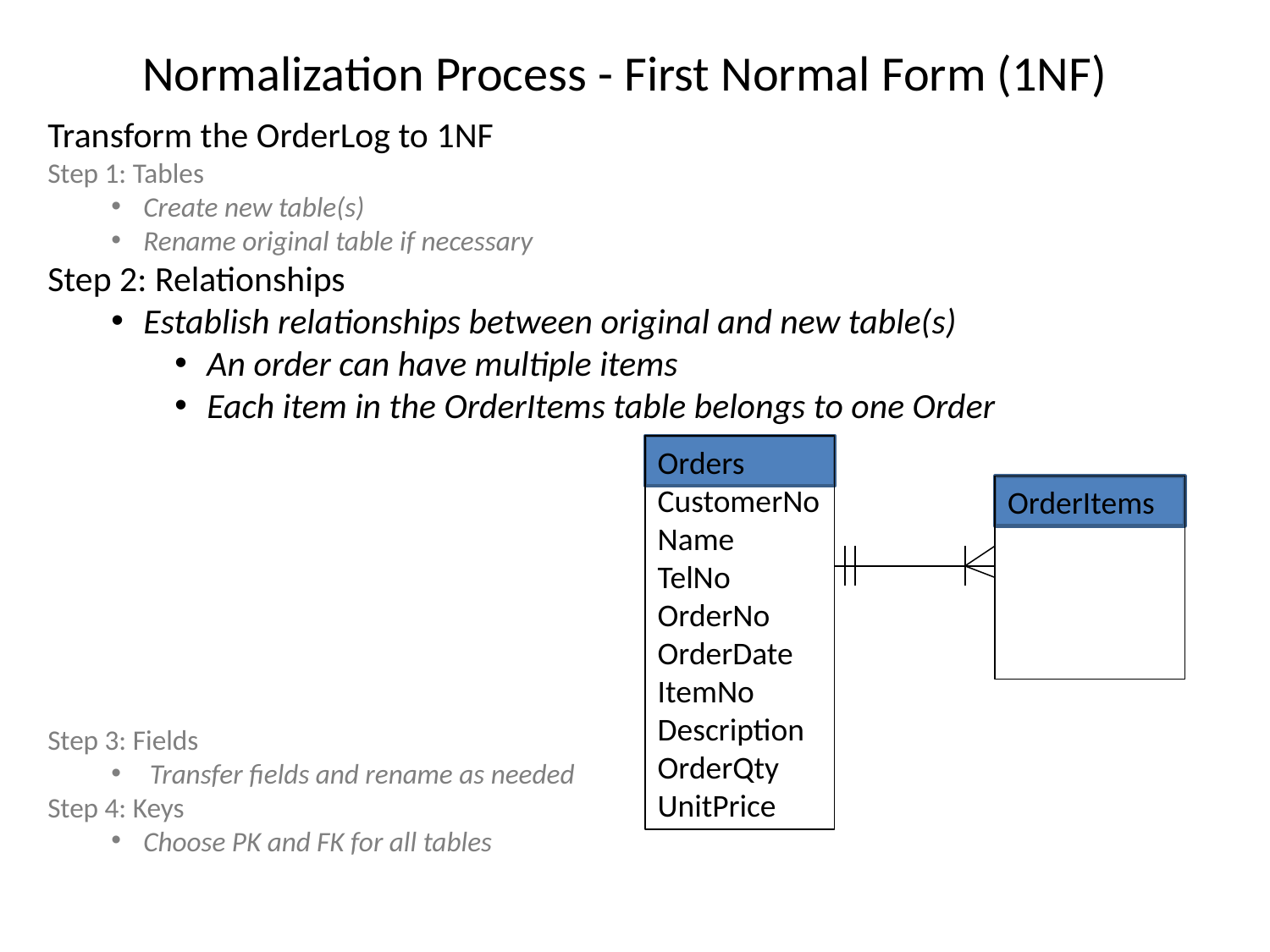

# Normalization Process - First Normal Form (1NF)
Transform the OrderLog to 1NF
Step 1: Tables
Create new table(s)
Rename original table if necessary
Step 2: Relationships
Establish relationships between original and new table(s)
An order can have multiple items
Each item in the OrderItems table belongs to one Order

Step 3: Fields
 Transfer fields and rename as needed
Step 4: Keys
Choose PK and FK for all tables

Orders
CustomerNo
Name
TelNo
OrderNo
OrderDate
ItemNo
Description
OrderQty
UnitPrice

OrderItems